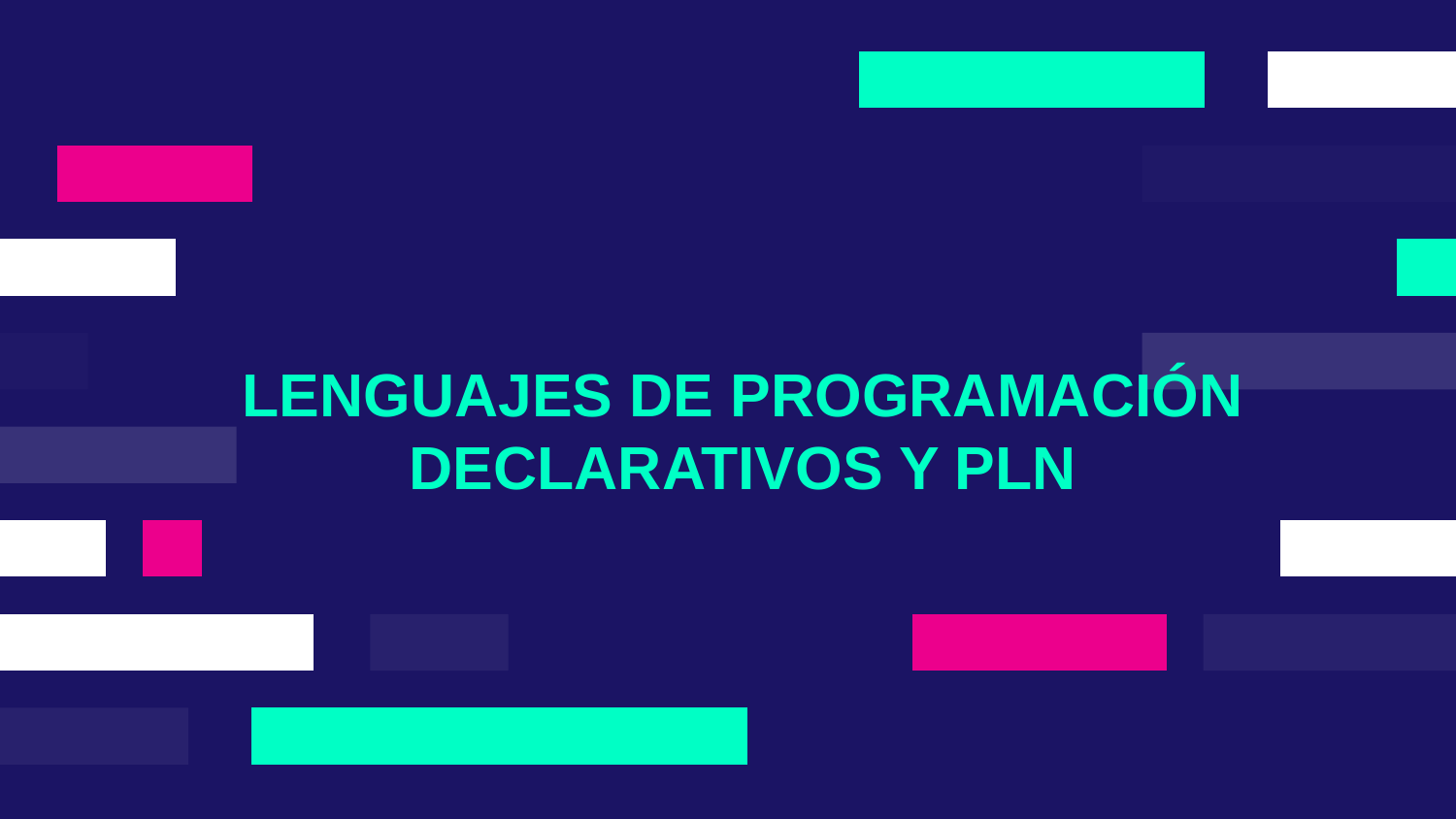

LENGUAJES DE PROGRAMACIÓN DECLARATIVOS Y PLN
#